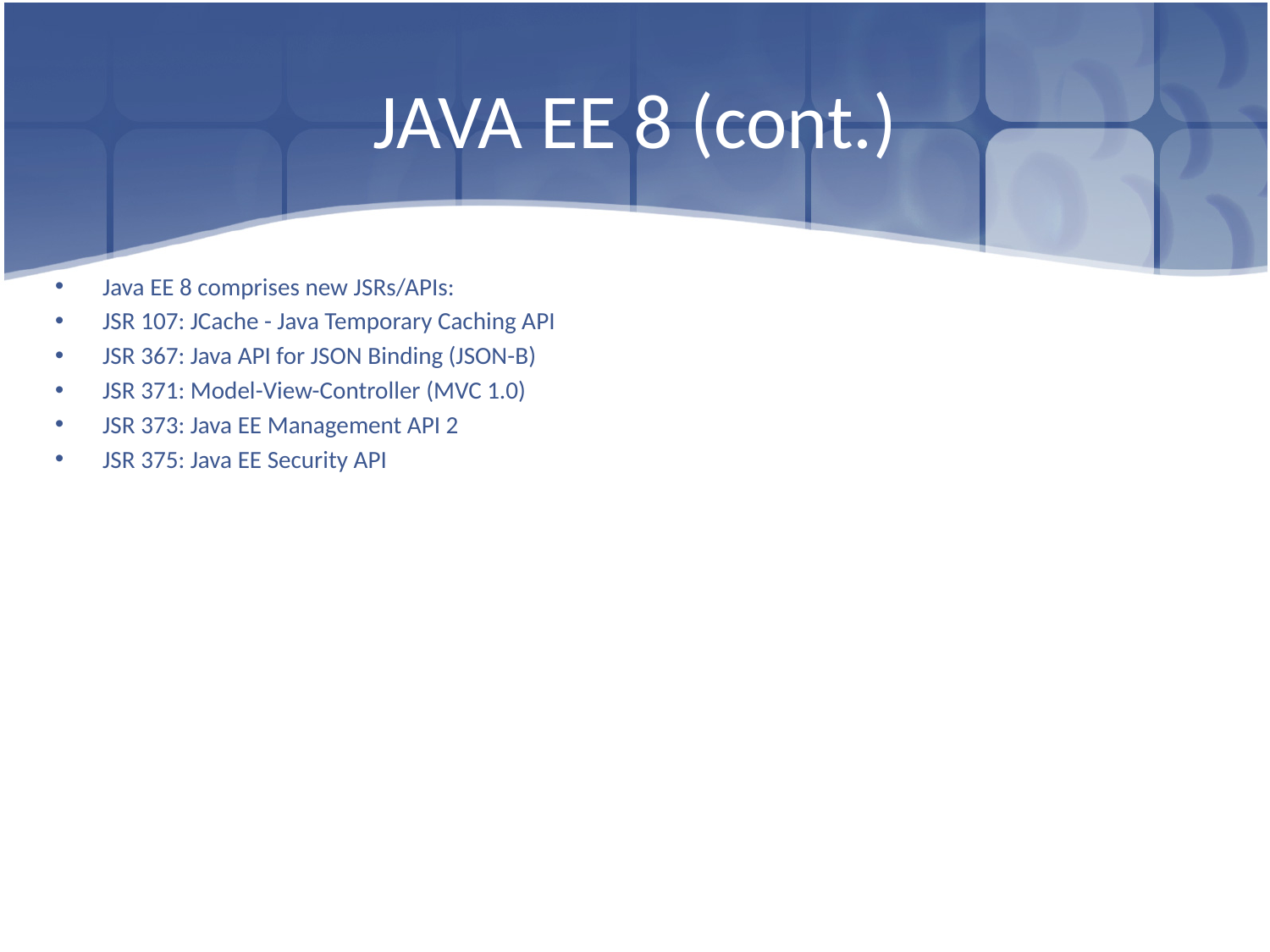

# JAVA EE 8 (cont.)
Java EE 8 comprises new JSRs/APIs:
JSR 107: JCache - Java Temporary Caching API
JSR 367: Java API for JSON Binding (JSON-B)
JSR 371: Model-View-Controller (MVC 1.0)
JSR 373: Java EE Management API 2
JSR 375: Java EE Security API